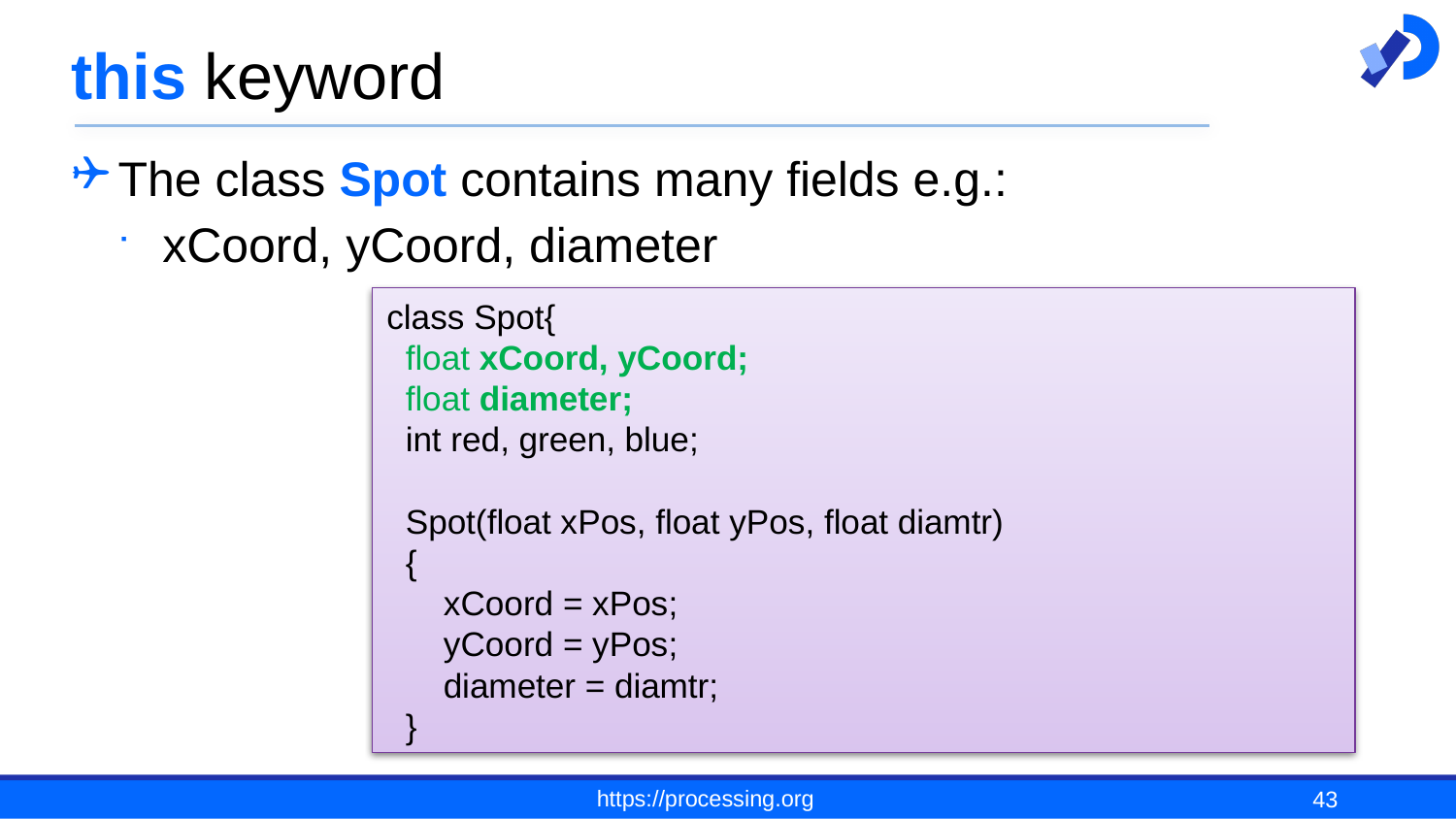

# this keyword
The class Spot contains many fields e.g.:
xCoord, yCoord, diameter

class Spot{
  float xCoord, yCoord;
  float diameter;
  int red, green, blue;

  Spot(float xPos, float yPos, float diamtr)
  {
      xCoord = xPos;
      yCoord = yPos;
      diameter = diamtr;
  }
43
https://processing.org